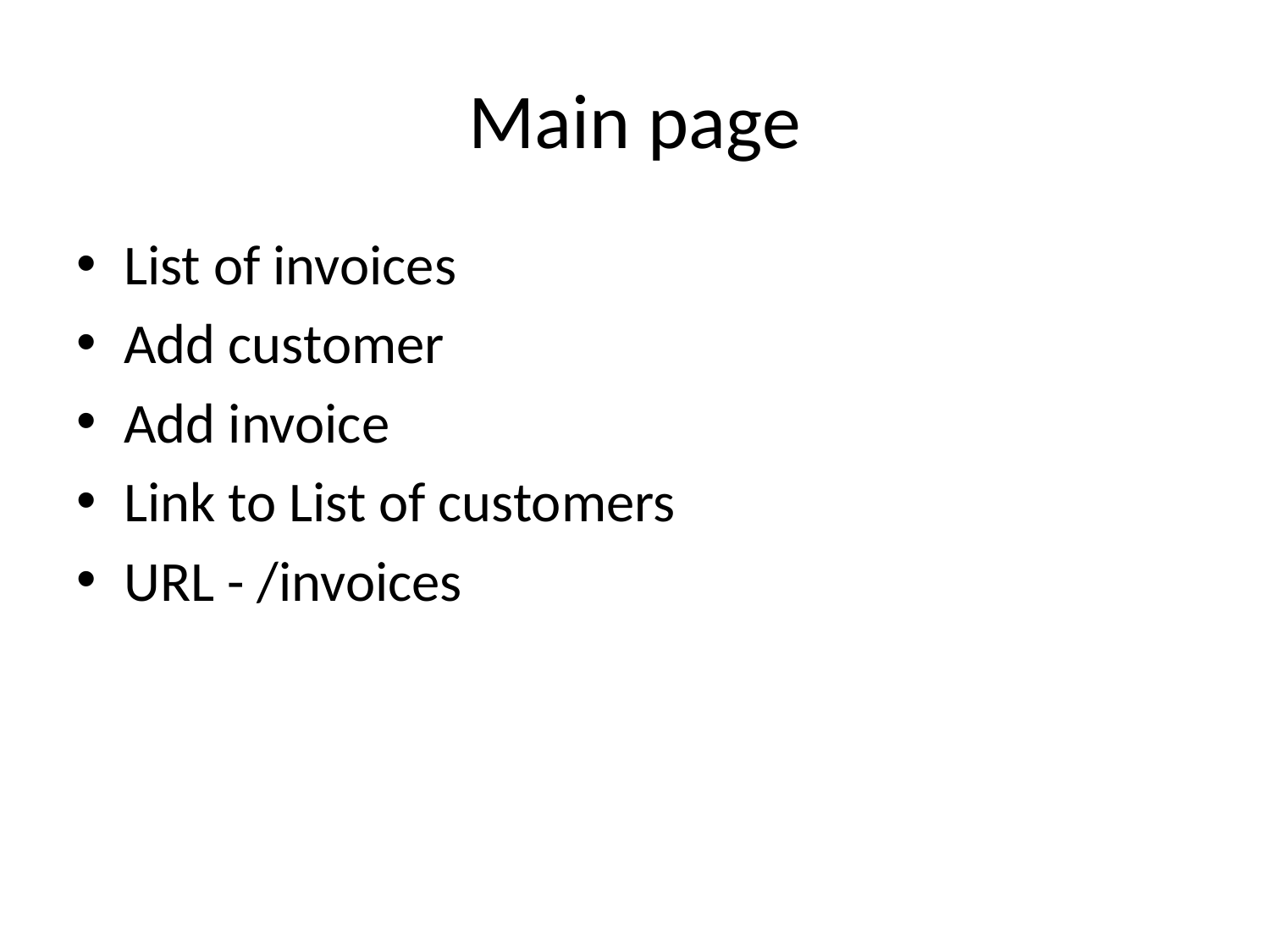

# Main page
List of invoices
Add customer
Add invoice
Link to List of customers
URL - /invoices